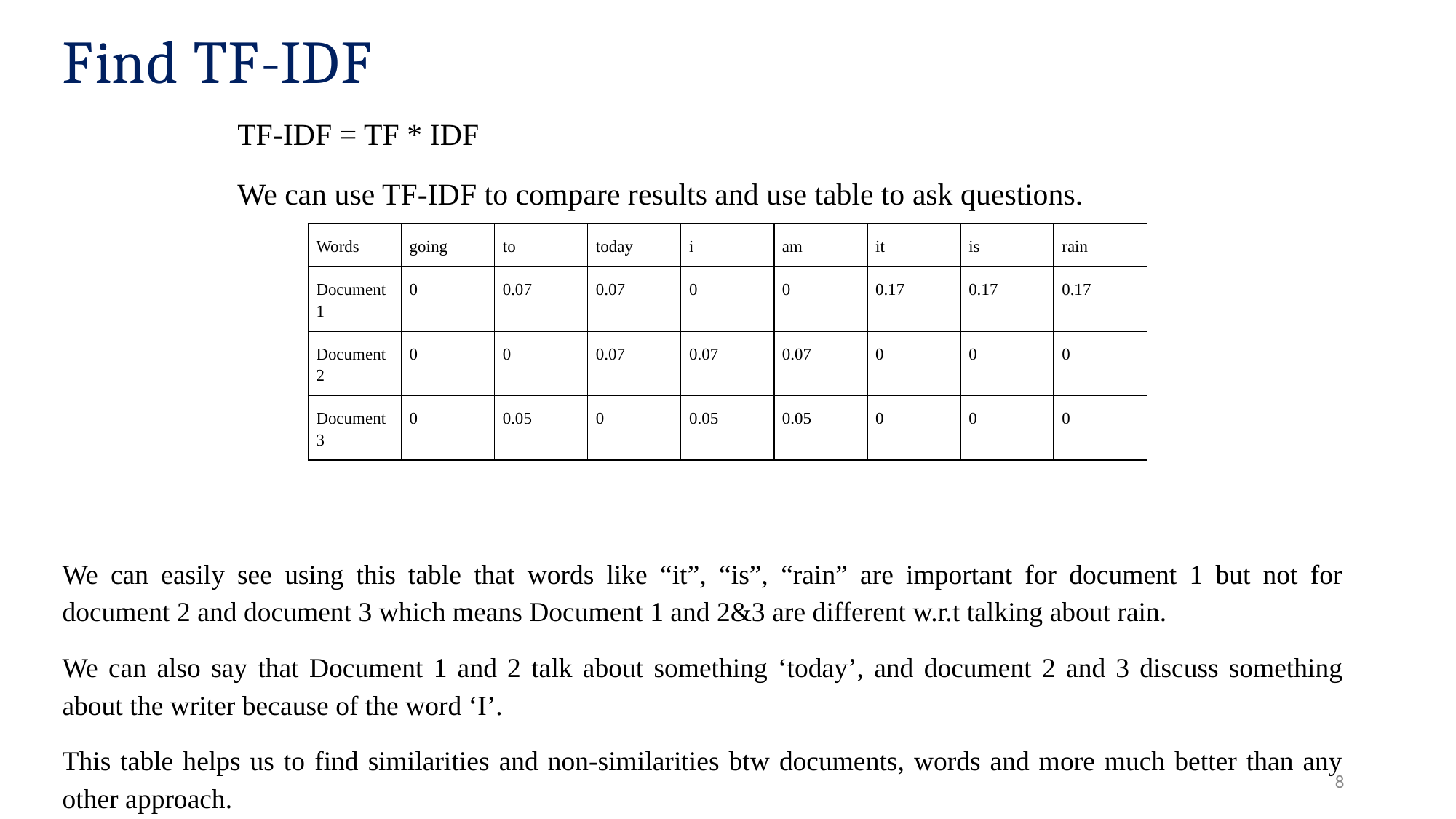

# Find TF-IDF
TF-IDF = TF * IDF
We can use TF-IDF to compare results and use table to ask questions.
| Words | going | to | today | i | am | it | is | rain |
| --- | --- | --- | --- | --- | --- | --- | --- | --- |
| Document 1 | 0 | 0.07 | 0.07 | 0 | 0 | 0.17 | 0.17 | 0.17 |
| Document 2 | 0 | 0 | 0.07 | 0.07 | 0.07 | 0 | 0 | 0 |
| Document 3 | 0 | 0.05 | 0 | 0.05 | 0.05 | 0 | 0 | 0 |
We can easily see using this table that words like “it”, “is”, “rain” are important for document 1 but not for document 2 and document 3 which means Document 1 and 2&3 are different w.r.t talking about rain.
We can also say that Document 1 and 2 talk about something ‘today’, and document 2 and 3 discuss something about the writer because of the word ‘I’.
This table helps us to find similarities and non-similarities btw documents, words and more much better than any other approach.
8